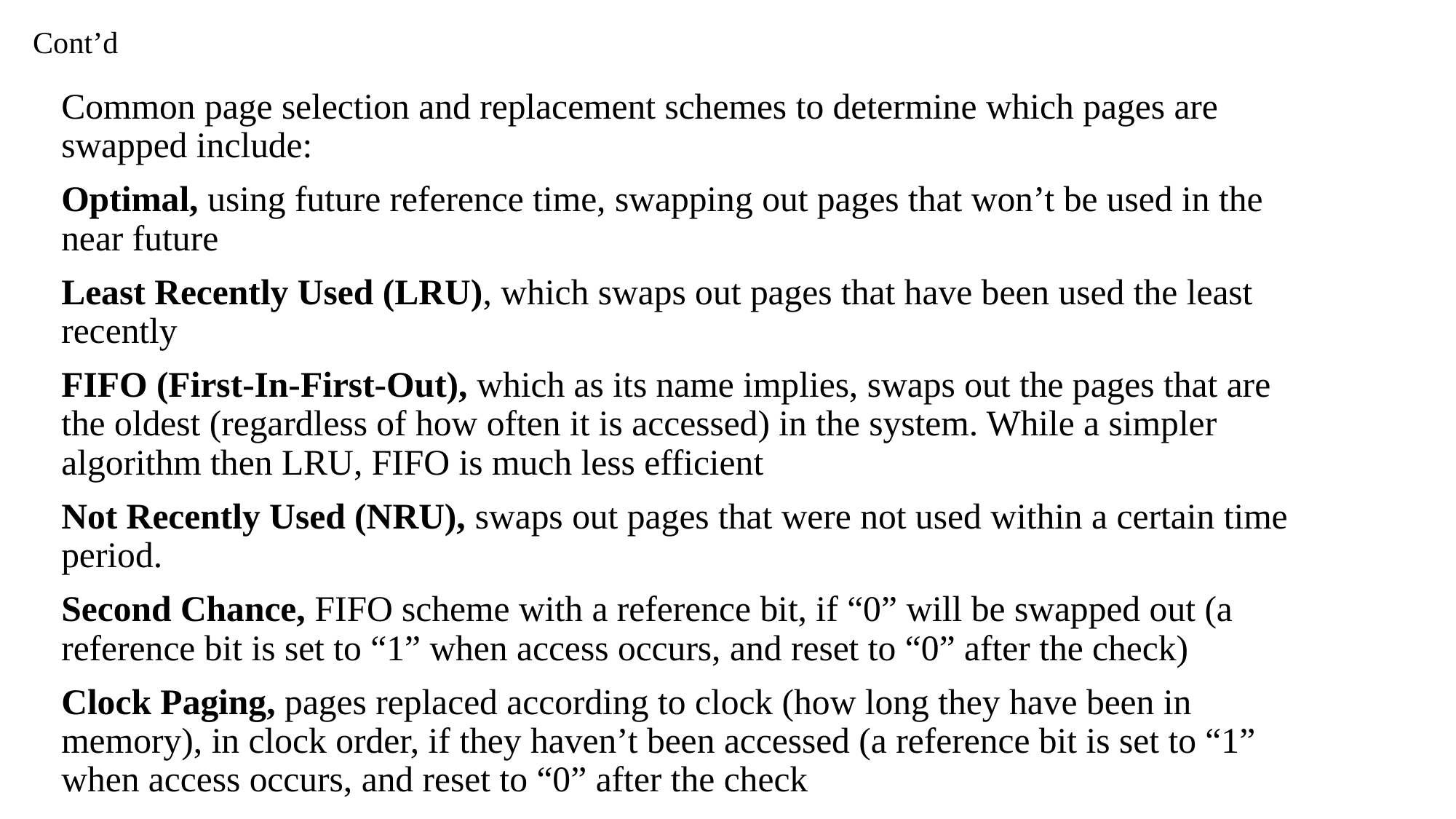

# Cont’d
Common page selection and replacement schemes to determine which pages are swapped include:
Optimal, using future reference time, swapping out pages that won’t be used in the near future
Least Recently Used (LRU), which swaps out pages that have been used the least recently
FIFO (First-In-First-Out), which as its name implies, swaps out the pages that are the oldest (regardless of how often it is accessed) in the system. While a simpler algorithm then LRU, FIFO is much less efficient
Not Recently Used (NRU), swaps out pages that were not used within a certain time period.
Second Chance, FIFO scheme with a reference bit, if “0” will be swapped out (a reference bit is set to “1” when access occurs, and reset to “0” after the check)
Clock Paging, pages replaced according to clock (how long they have been in memory), in clock order, if they haven’t been accessed (a reference bit is set to “1” when access occurs, and reset to “0” after the check